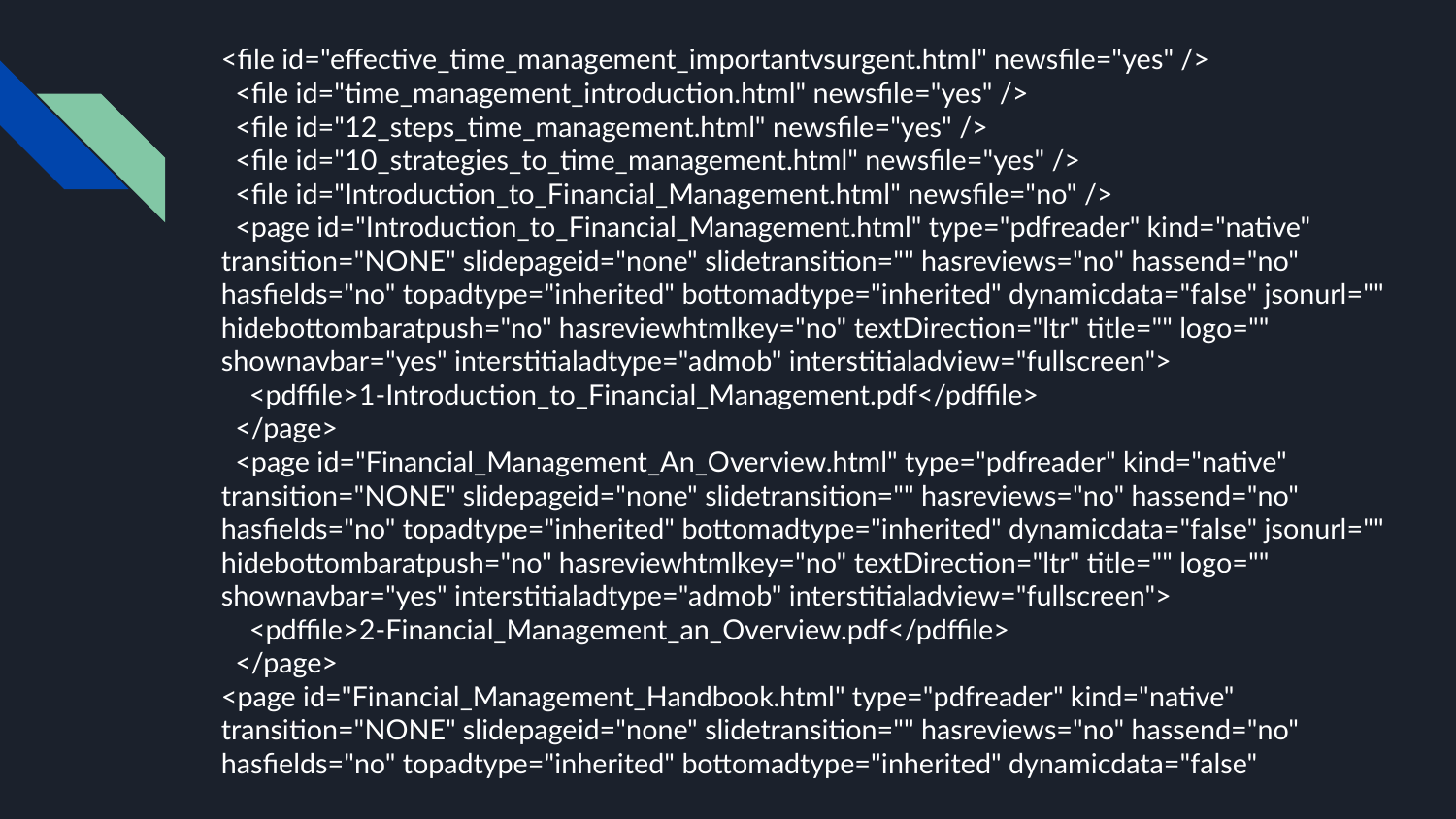

<file id="effective_time_management_importantvsurgent.html" newsfile="yes" />
  <file id="time_management_introduction.html" newsfile="yes" />
  <file id="12_steps_time_management.html" newsfile="yes" />
  <file id="10_strategies_to_time_management.html" newsfile="yes" />
  <file id="Introduction_to_Financial_Management.html" newsfile="no" />
  <page id="Introduction_to_Financial_Management.html" type="pdfreader" kind="native" transition="NONE" slidepageid="none" slidetransition="" hasreviews="no" hassend="no" hasfields="no" topadtype="inherited" bottomadtype="inherited" dynamicdata="false" jsonurl="" hidebottombaratpush="no" hasreviewhtmlkey="no" textDirection="ltr" title="" logo="" shownavbar="yes" interstitialadtype="admob" interstitialadview="fullscreen">
    <pdffile>1-Introduction_to_Financial_Management.pdf</pdffile>
  </page>
  <page id="Financial_Management_An_Overview.html" type="pdfreader" kind="native" transition="NONE" slidepageid="none" slidetransition="" hasreviews="no" hassend="no" hasfields="no" topadtype="inherited" bottomadtype="inherited" dynamicdata="false" jsonurl="" hidebottombaratpush="no" hasreviewhtmlkey="no" textDirection="ltr" title="" logo="" shownavbar="yes" interstitialadtype="admob" interstitialadview="fullscreen">
    <pdffile>2-Financial_Management_an_Overview.pdf</pdffile>
  </page>
<page id="Financial_Management_Handbook.html" type="pdfreader" kind="native" transition="NONE" slidepageid="none" slidetransition="" hasreviews="no" hassend="no" hasfields="no" topadtype="inherited" bottomadtype="inherited" dynamicdata="false"